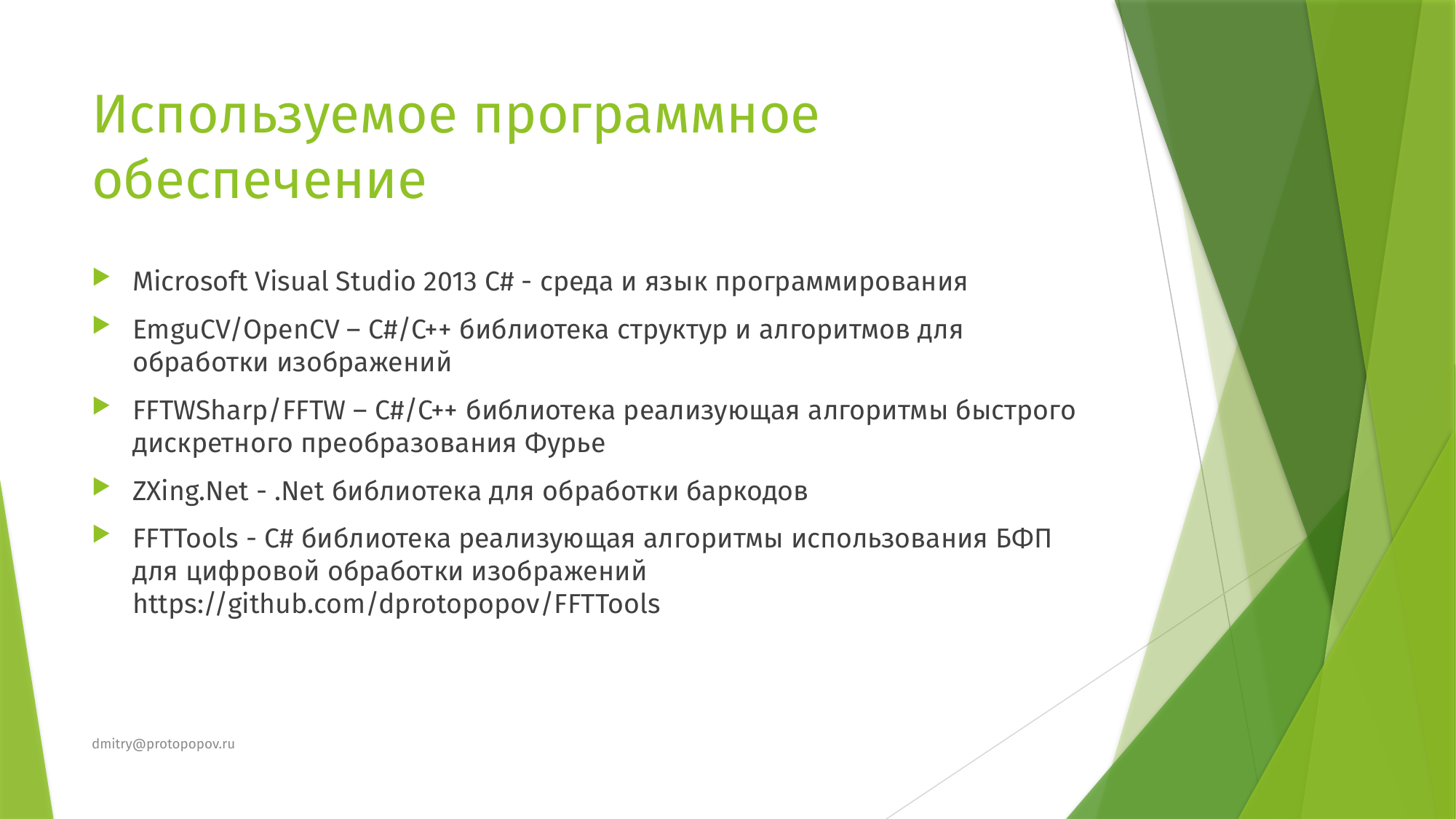

# Используемое программное обеспечение
Microsoft Visual Studio 2013 C# - среда и язык программирования
EmguCV/OpenCV – C#/C++ библиотека структур и алгоритмов для обработки изображений
FFTWSharp/FFTW – C#/C++ библиотека реализующая алгоритмы быстрого дискретного преобразования Фурье
ZXing.Net - .Net библиотека для обработки баркодов
FFTTools - C# библиотека реализующая алгоритмы использования БФП для цифровой обработки изображений https://github.com/dprotopopov/FFTTools
dmitry@protopopov.ru